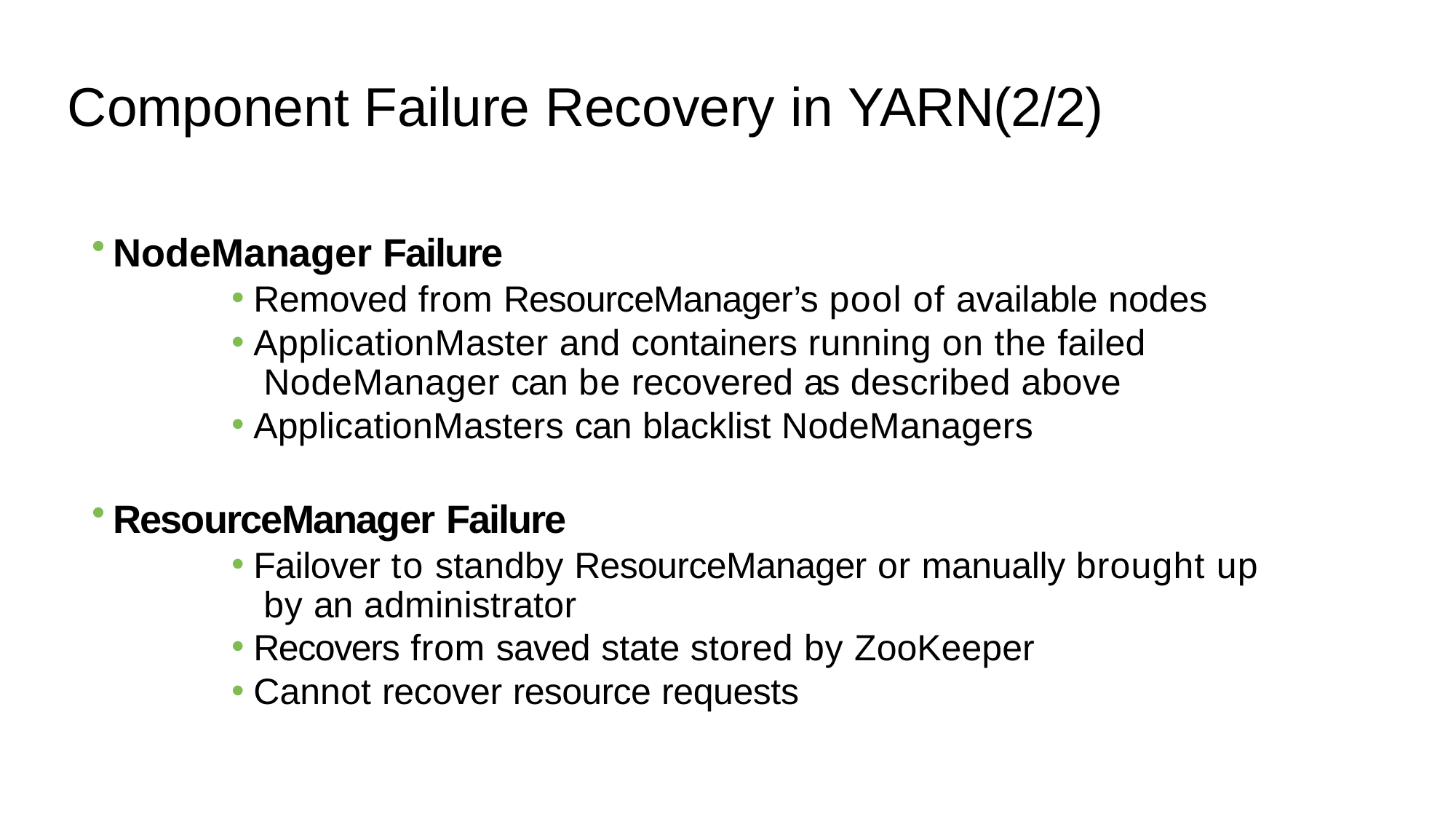

# Component Failure Recovery in YARN(2/2)
NodeManager Failure
Removed from ResourceManager’s pool of available nodes
ApplicationMaster and containers running on the failed  NodeManager can be recovered as described above
ApplicationMasters can blacklist NodeManagers

ResourceManager Failure
Failover to standby ResourceManager or manually brought up  by an administrator
Recovers from saved state stored by ZooKeeper
Cannot recover resource requests